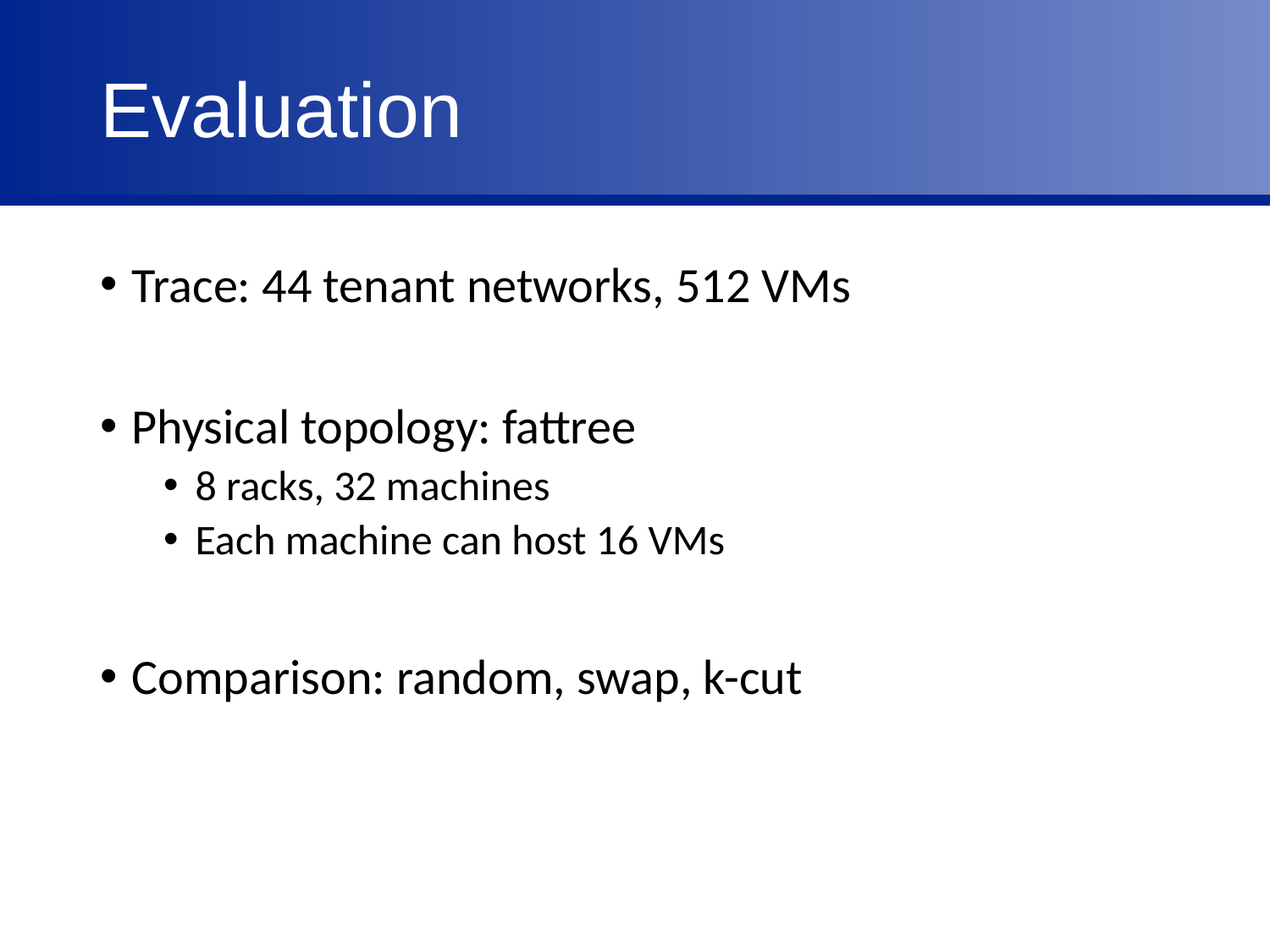

# Evaluation
Trace: 44 tenant networks, 512 VMs

Physical topology: fattree
8 racks, 32 machines
Each machine can host 16 VMs

Comparison: random, swap, k-cut